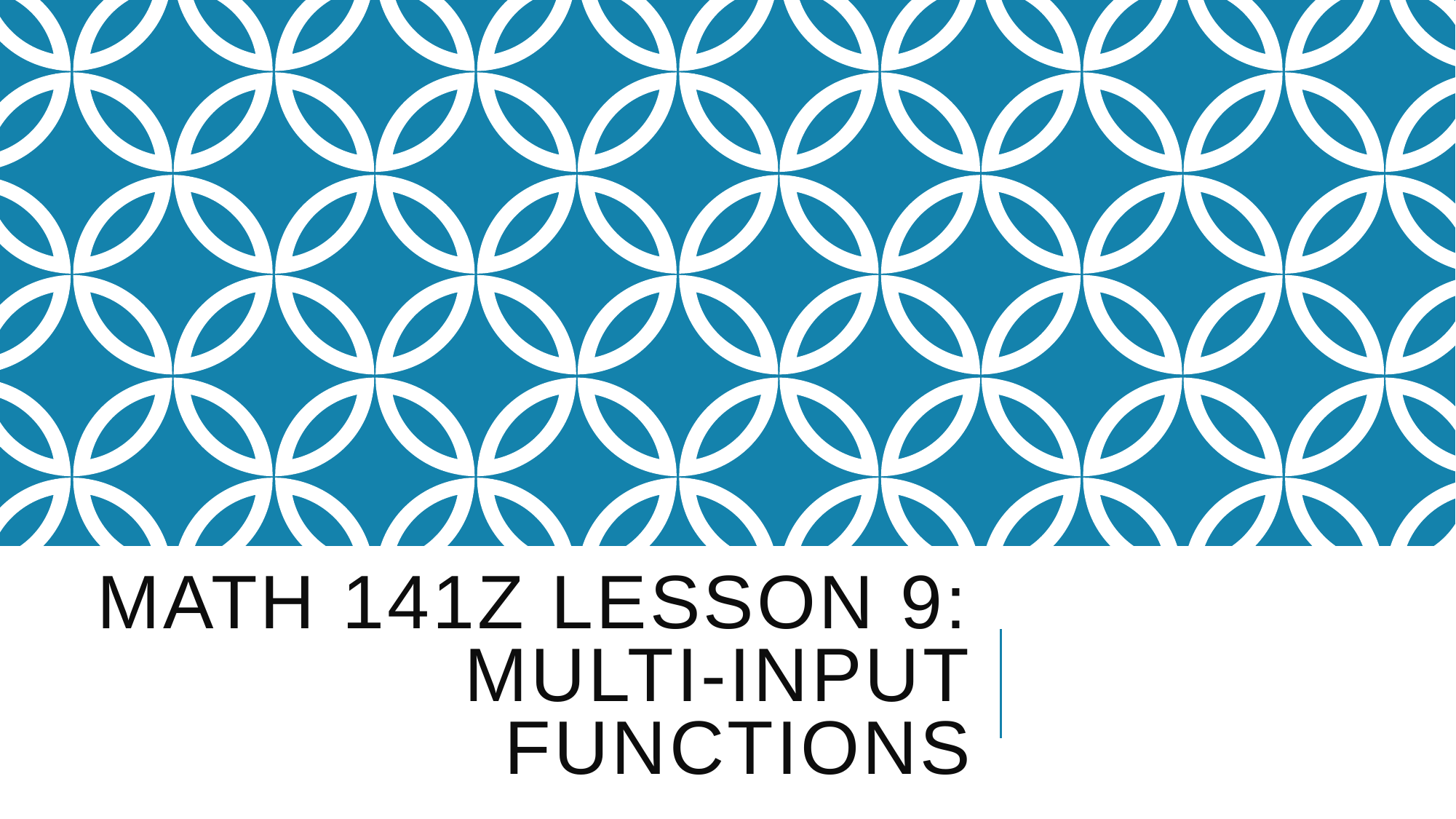

# Math 141z Lesson 9: Multi-Input Functions